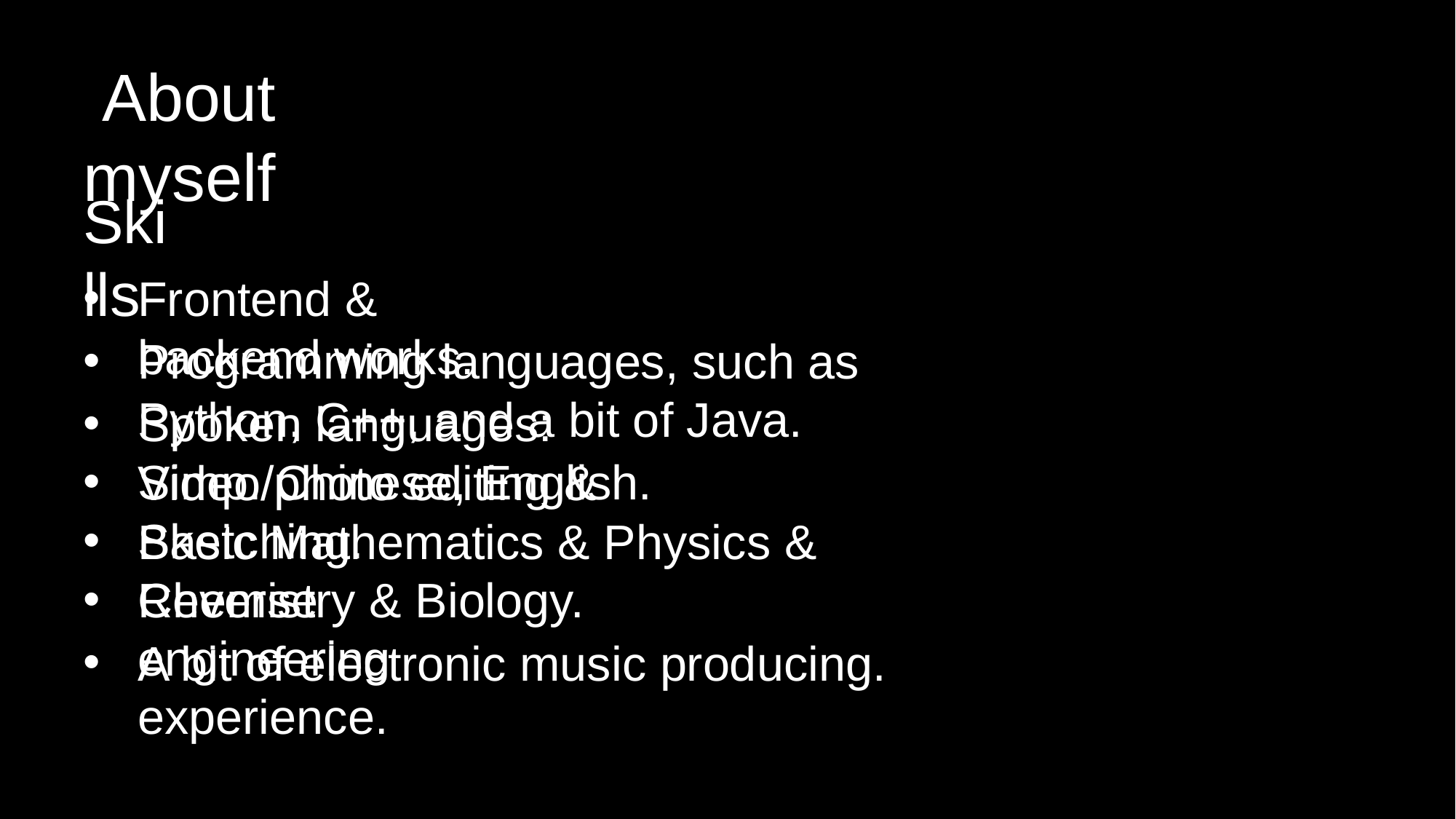

About myself
Skills
Frontend & backend works.
Programming languages, such as Python, C++, and a bit of Java.
Spoken languages: Simp. Chinese, English.
Video/photo editing & Sketching.
A bit of electronic music producing.
Basic Mathematics & Physics & Chemistry & Biology.
Reverse engineering experience.